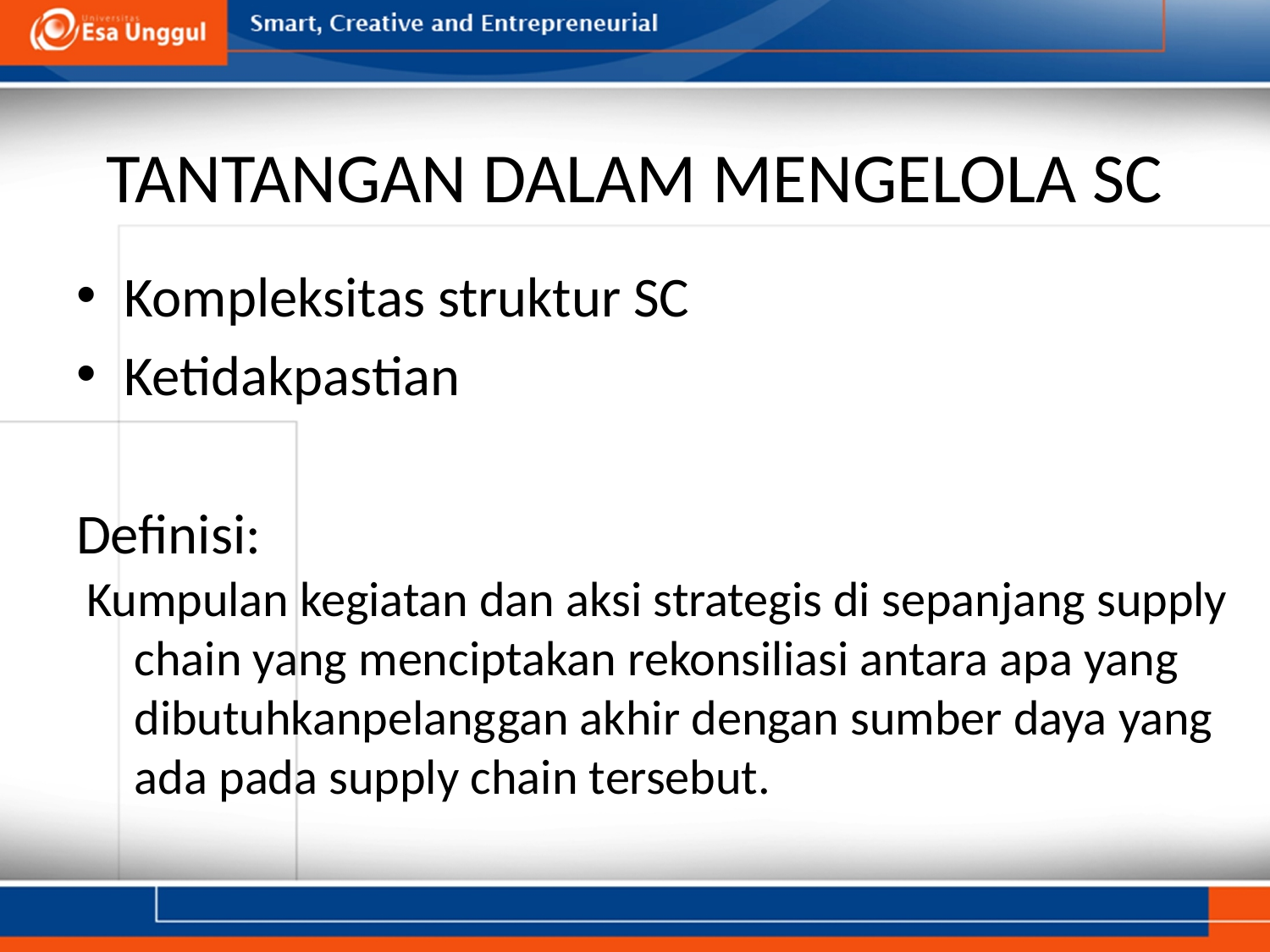

# TANTANGAN DALAM MENGELOLA SC
Kompleksitas struktur SC
Ketidakpastian

Definisi:

Kumpulan kegiatan dan aksi strategis di sepanjang supply chain yang menciptakan rekonsiliasi antara apa yang dibutuhkanpelanggan akhir dengan sumber daya yang ada pada supply chain tersebut.